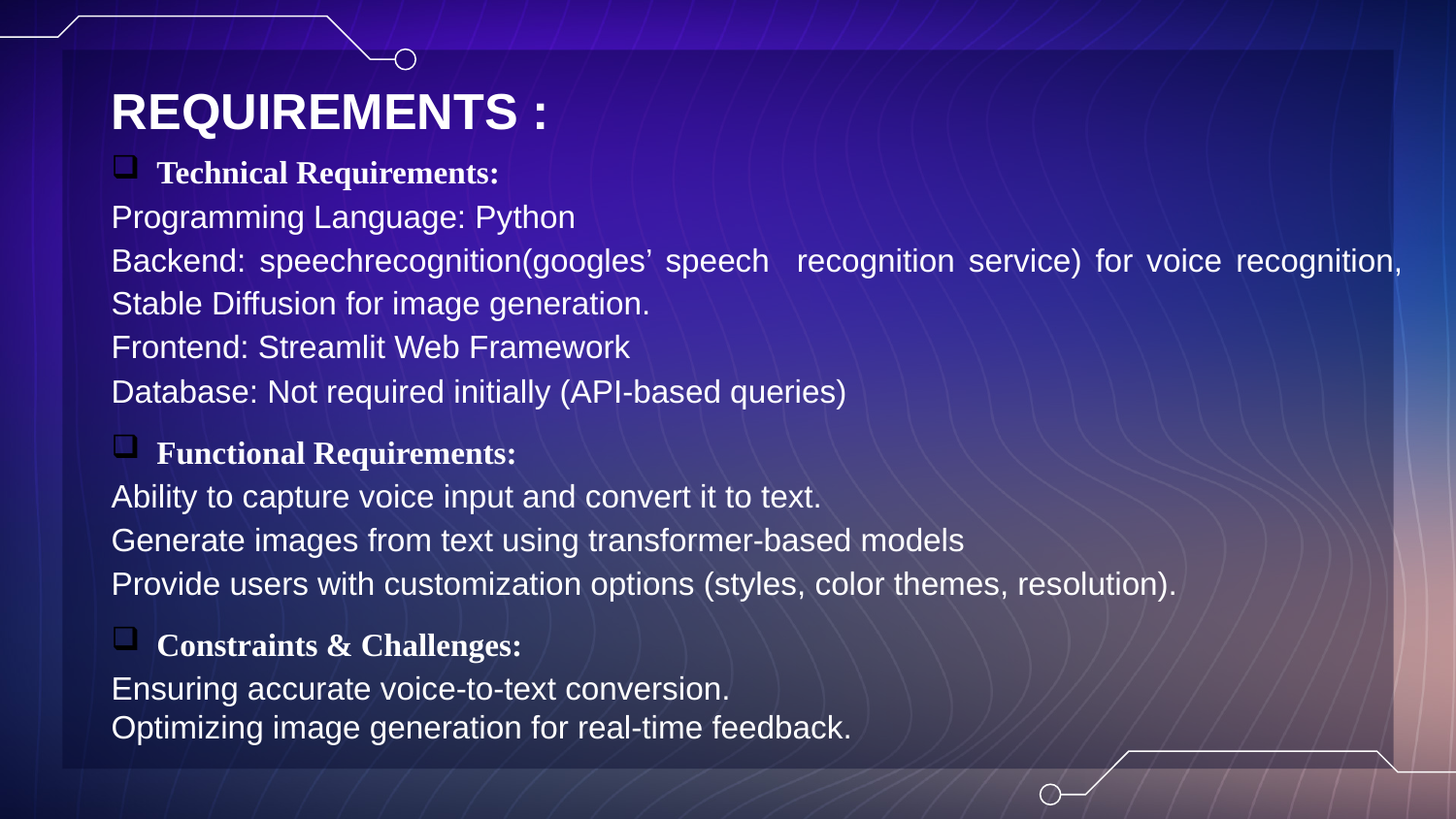

# REQUIREMENTS :
Technical Requirements:
Programming Language: Python
Backend: speechrecognition(googles’ speech  recognition service) for voice recognition, Stable Diffusion for image generation.
Frontend: Streamlit Web Framework
Database: Not required initially (API-based queries)

Functional Requirements:
Ability to capture voice input and convert it to text.
Generate images from text using transformer-based models
Provide users with customization options (styles, color themes, resolution).

Constraints & Challenges:
Ensuring accurate voice-to-text conversion.
Optimizing image generation for real-time feedback.